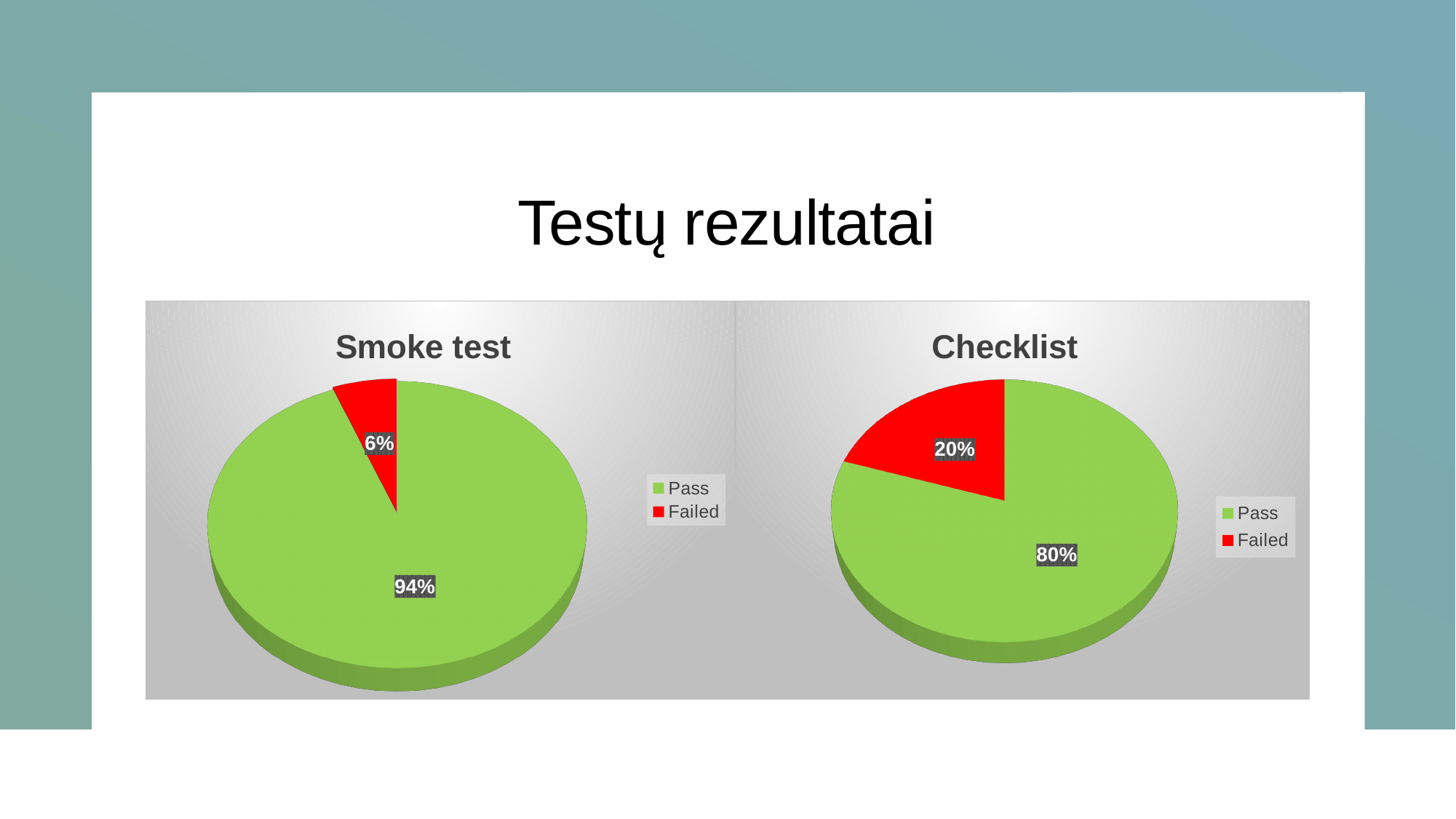

# Testų rezultatai

[unsupported chart]

[unsupported chart]